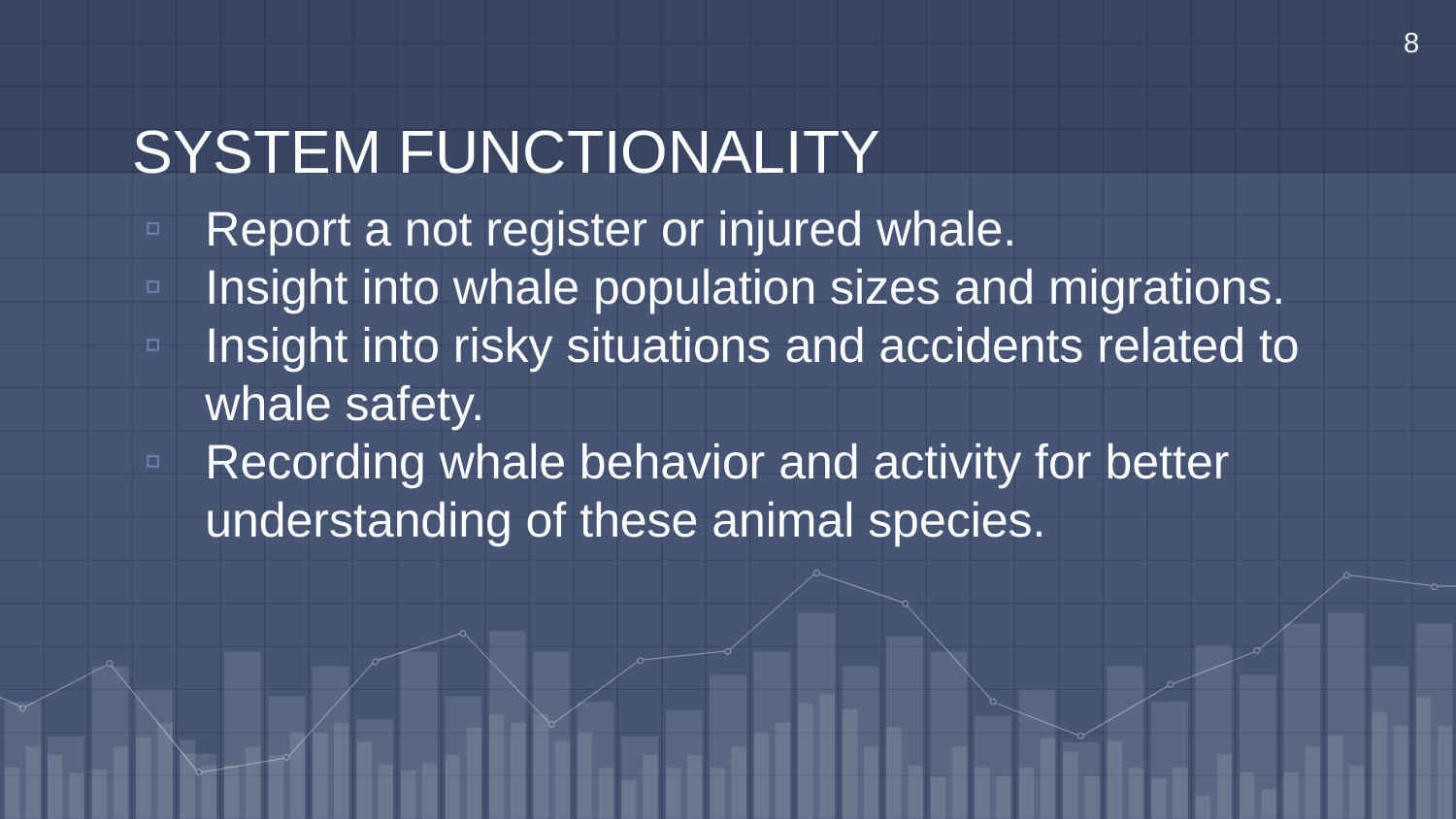

8
# SYSTEM FUNCTIONALITY
Report a not register or injured whale.
Insight into whale population sizes and migrations.
Insight into risky situations and accidents related to whale safety.
Recording whale behavior and activity for better understanding of these animal species.